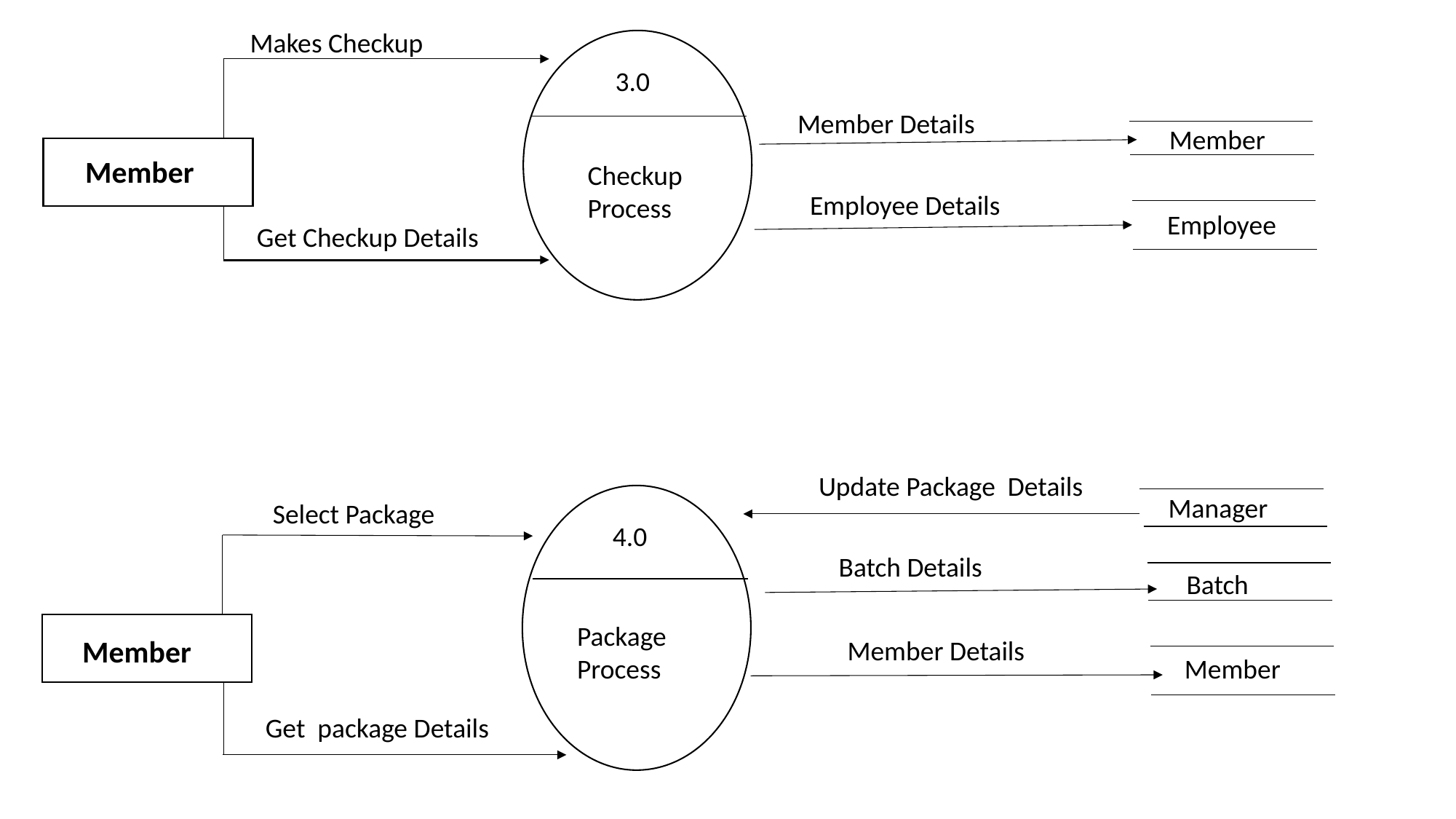

Makes Checkup

3.0
Member Details
Member

Member
Checkup Process
Employee Details
Employee
Get Checkup Details

Update Package  Details
Manager

Select Package
4.0
Batch Details
Batch
Package
Process

Member
Member Details
Member
Get  package Details